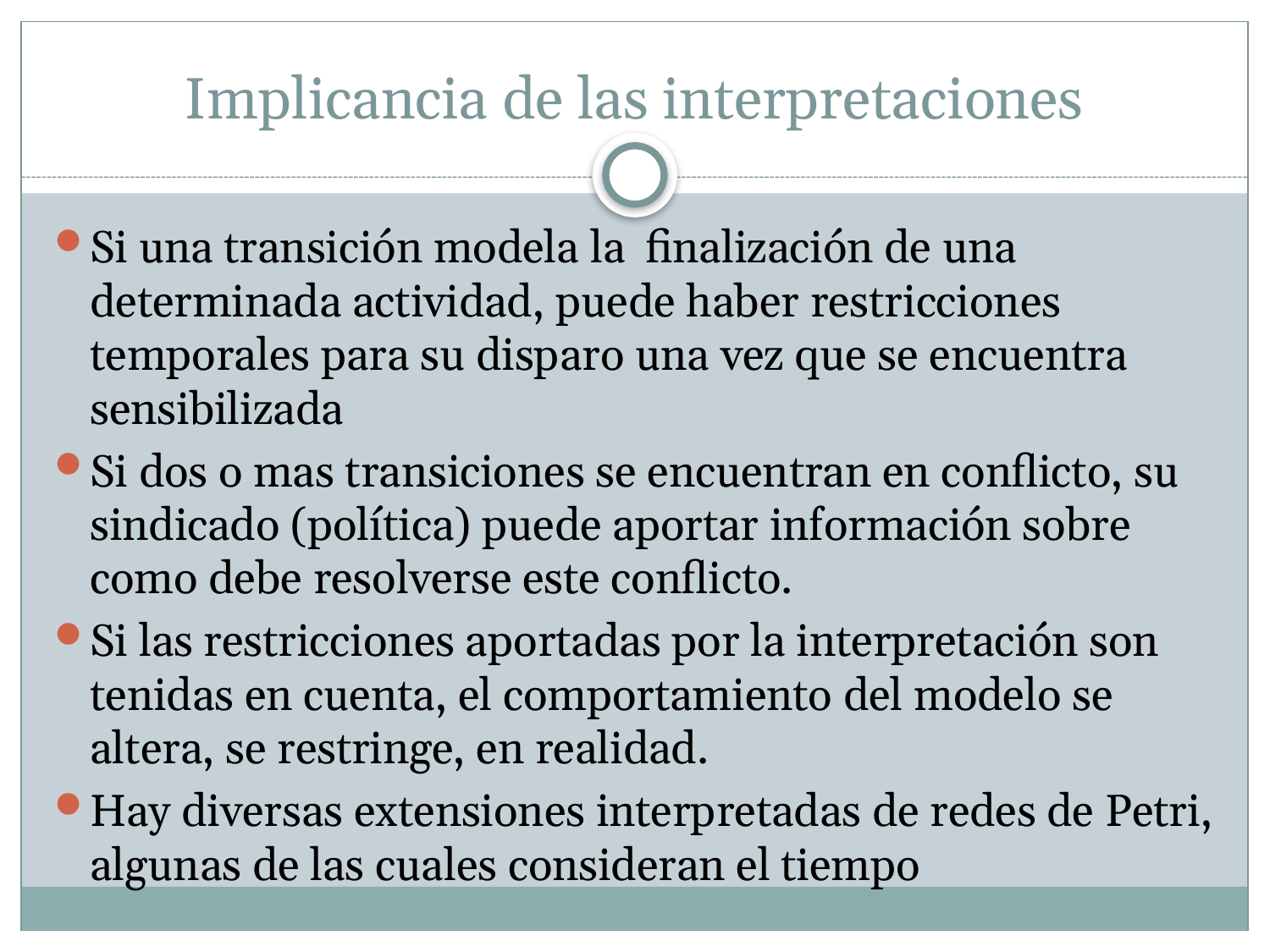

# Implicancia de las interpretaciones
Si una transición modela la  finalización de una determinada actividad, puede haber restricciones temporales para su disparo una vez que se encuentra sensibilizada
Si dos o mas transiciones se encuentran en conflicto, su sindicado (política) puede aportar información sobre como debe resolverse este conflicto.
Si las restricciones aportadas por la interpretación son tenidas en cuenta, el comportamiento del modelo se altera, se restringe, en realidad.
Hay diversas extensiones interpretadas de redes de Petri, algunas de las cuales consideran el tiempo